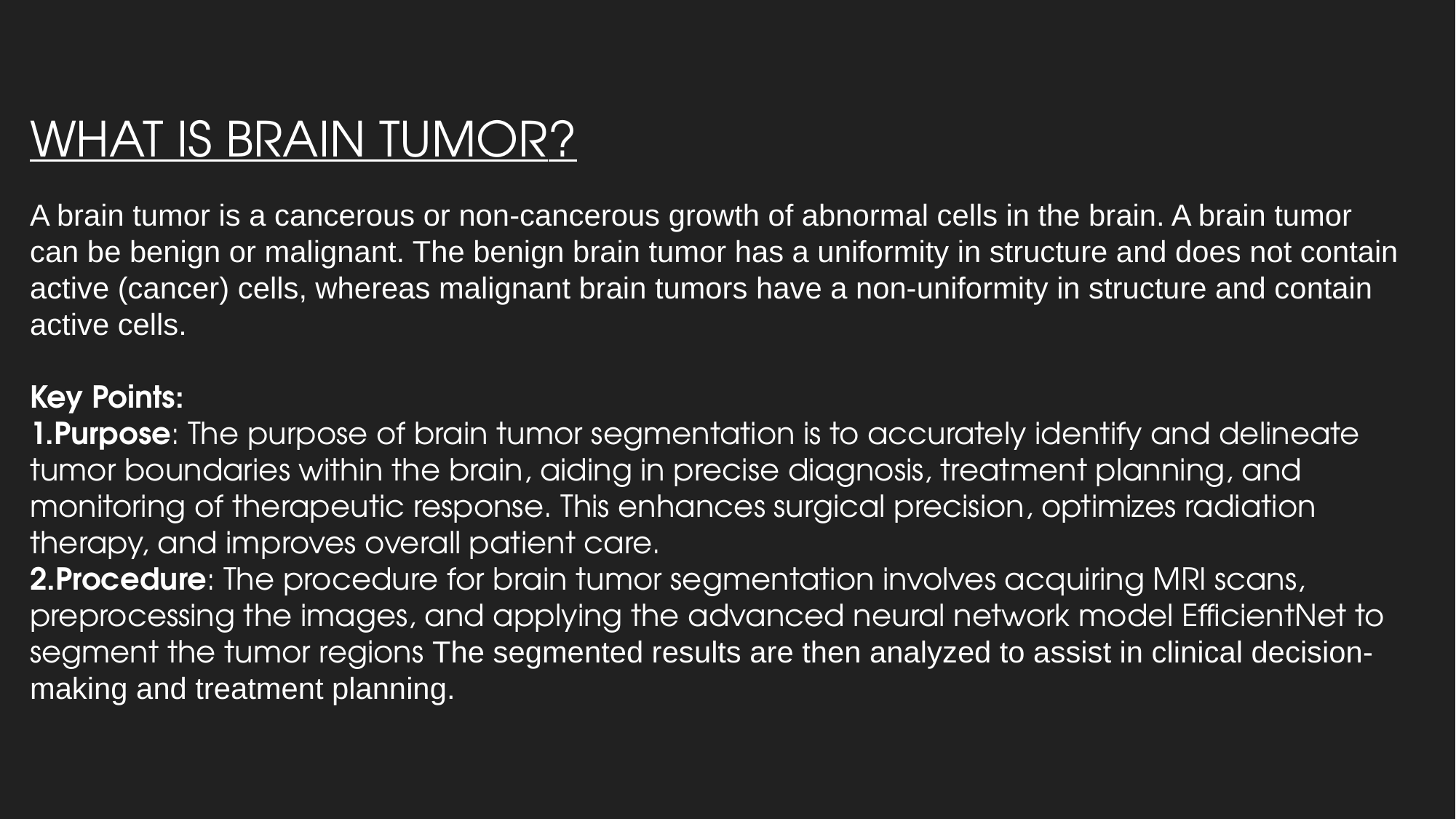

WHAT IS BRAIN TUMOR?
A brain tumor is a cancerous or non-cancerous growth of abnormal cells in the brain. A brain tumor can be benign or malignant. The benign brain tumor has a uniformity in structure and does not contain active (cancer) cells, whereas malignant brain tumors have a non-uniformity in structure and contain active cells.
Key Points:
Purpose: The purpose of brain tumor segmentation is to accurately identify and delineate tumor boundaries within the brain, aiding in precise diagnosis, treatment planning, and monitoring of therapeutic response. This enhances surgical precision, optimizes radiation therapy, and improves overall patient care.
Procedure: The procedure for brain tumor segmentation involves acquiring MRI scans, preprocessing the images, and applying the advanced neural network model EfficientNet to segment the tumor regions The segmented results are then analyzed to assist in clinical decision-making and treatment planning.